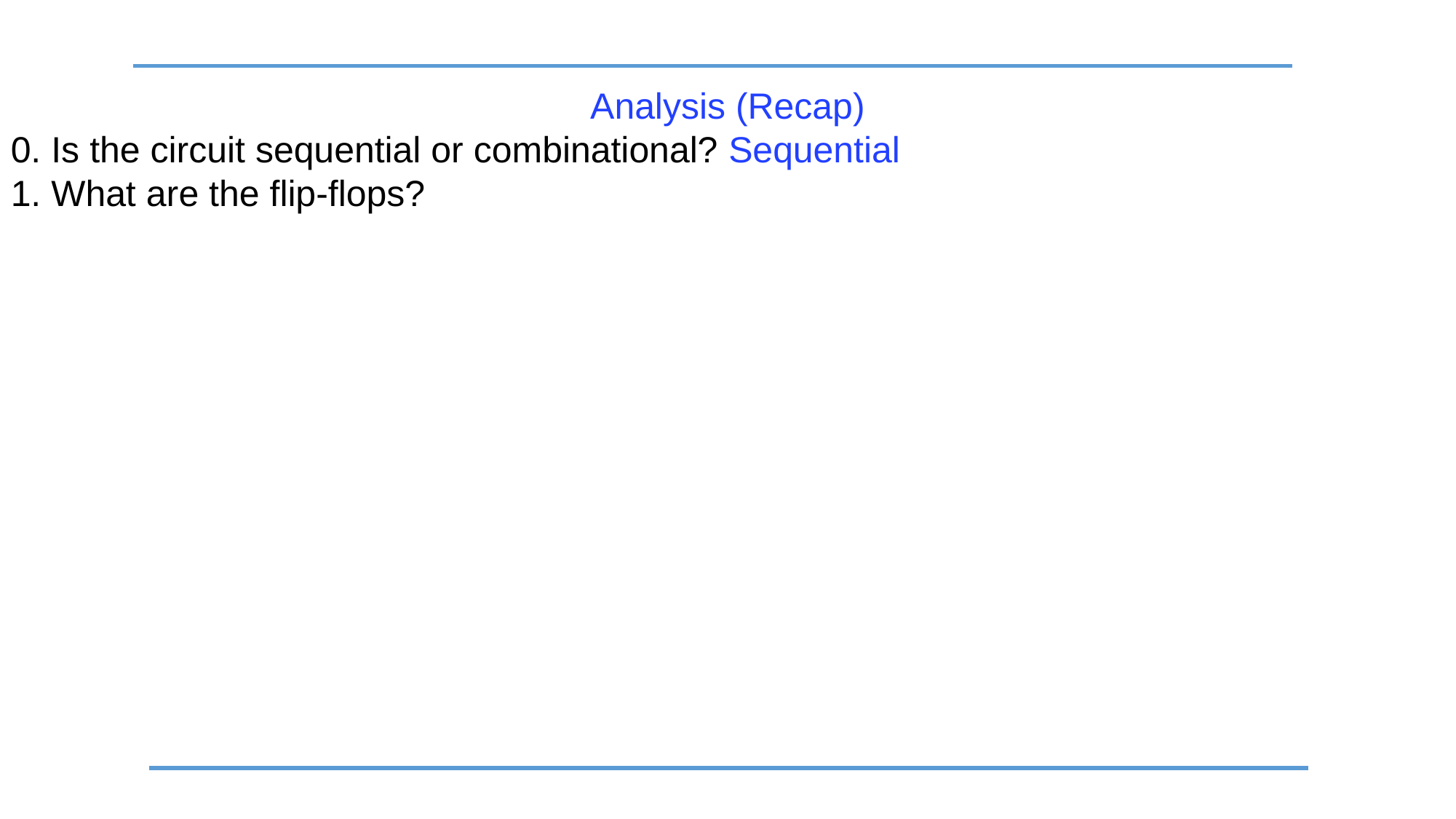

Analysis (Recap)
0. Is the circuit sequential or combinational? Sequential
1. What are the flip-flops?